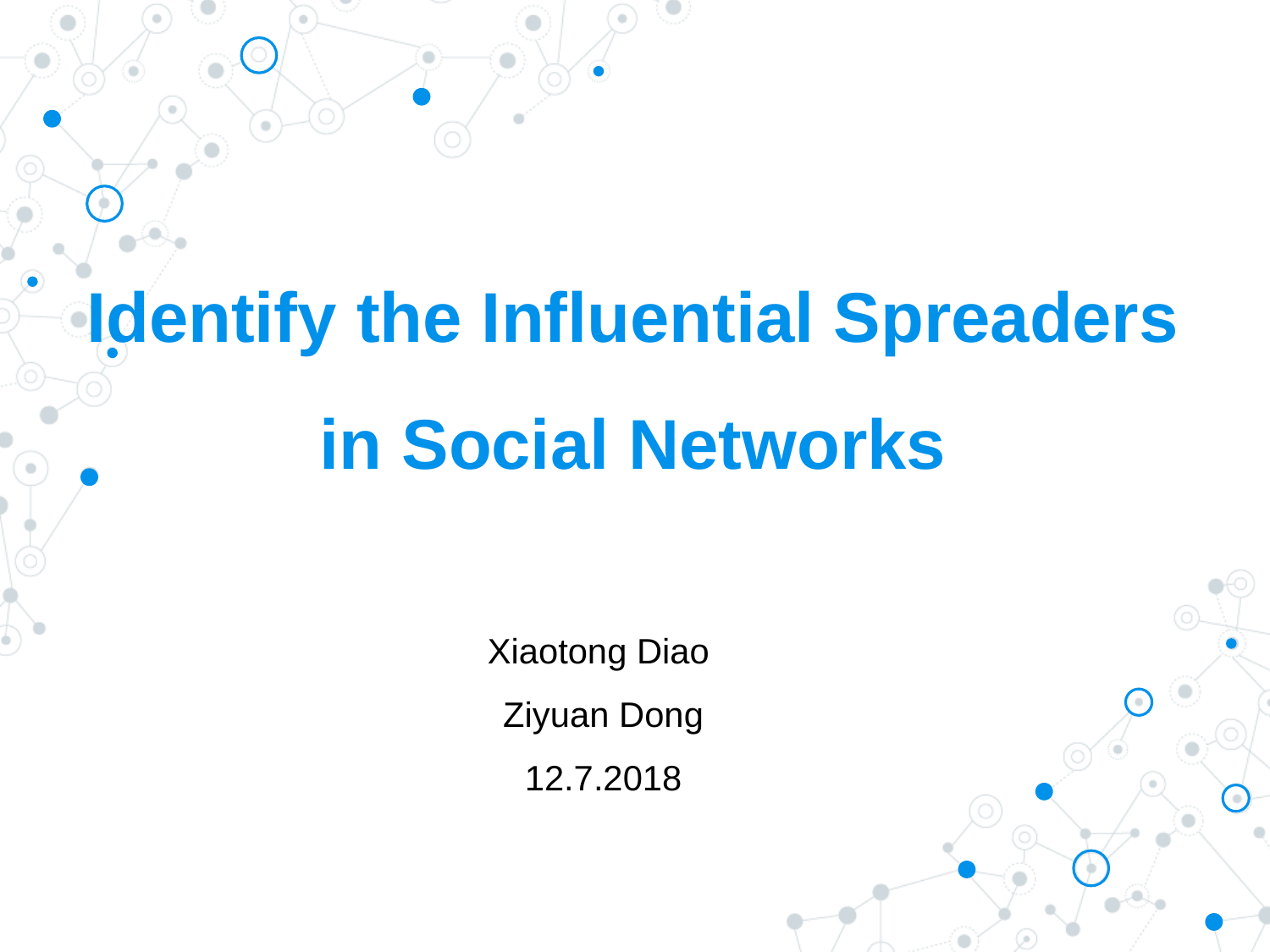

# Identify the Influential Spreaders in Social Networks
Xiaotong Diao
Ziyuan Dong
12.7.2018